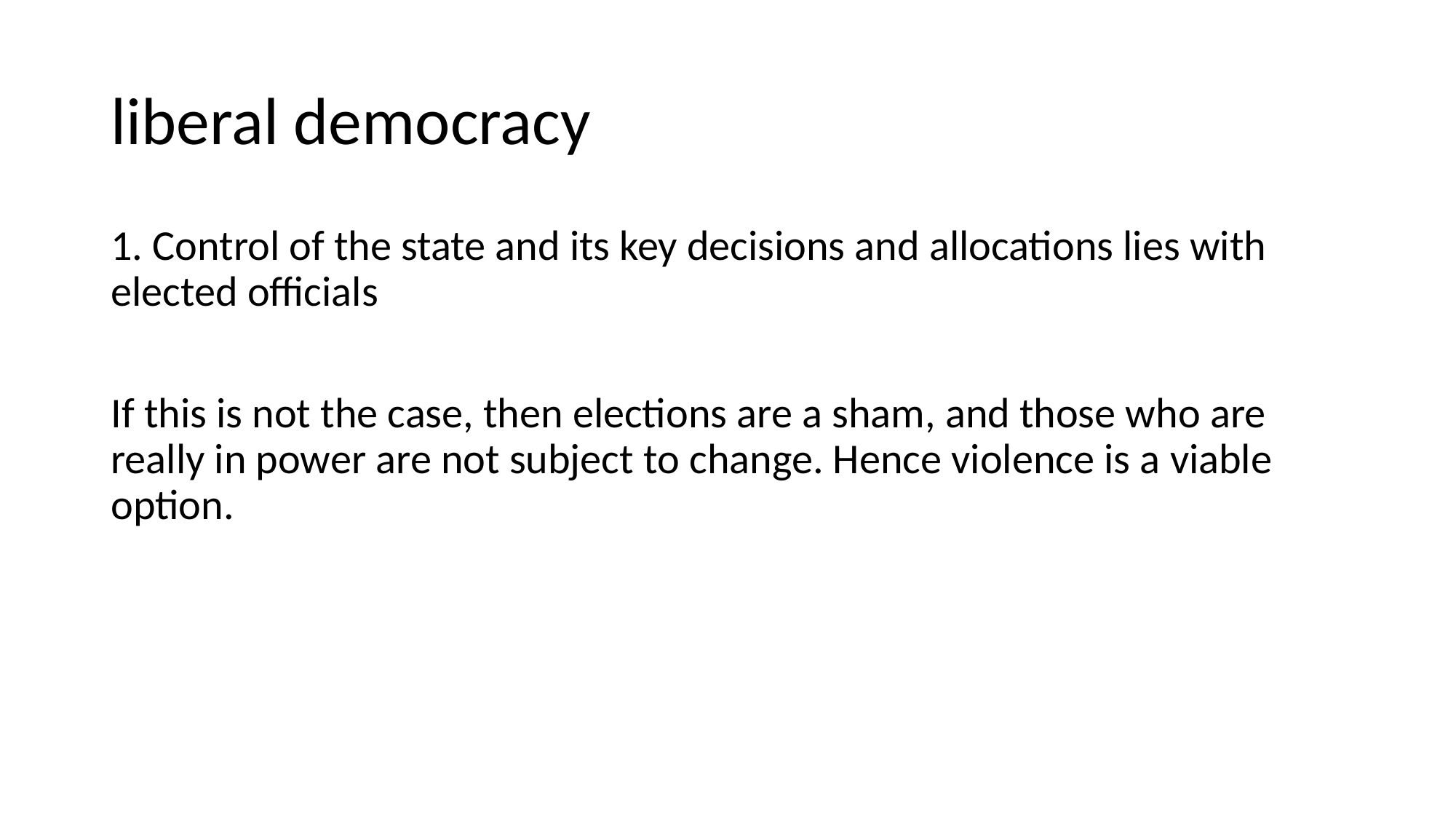

# liberal democracy
1. Control of the state and its key decisions and allocations lies with elected officials

If this is not the case, then elections are a sham, and those who are really in power are not subject to change. Hence violence is a viable option.